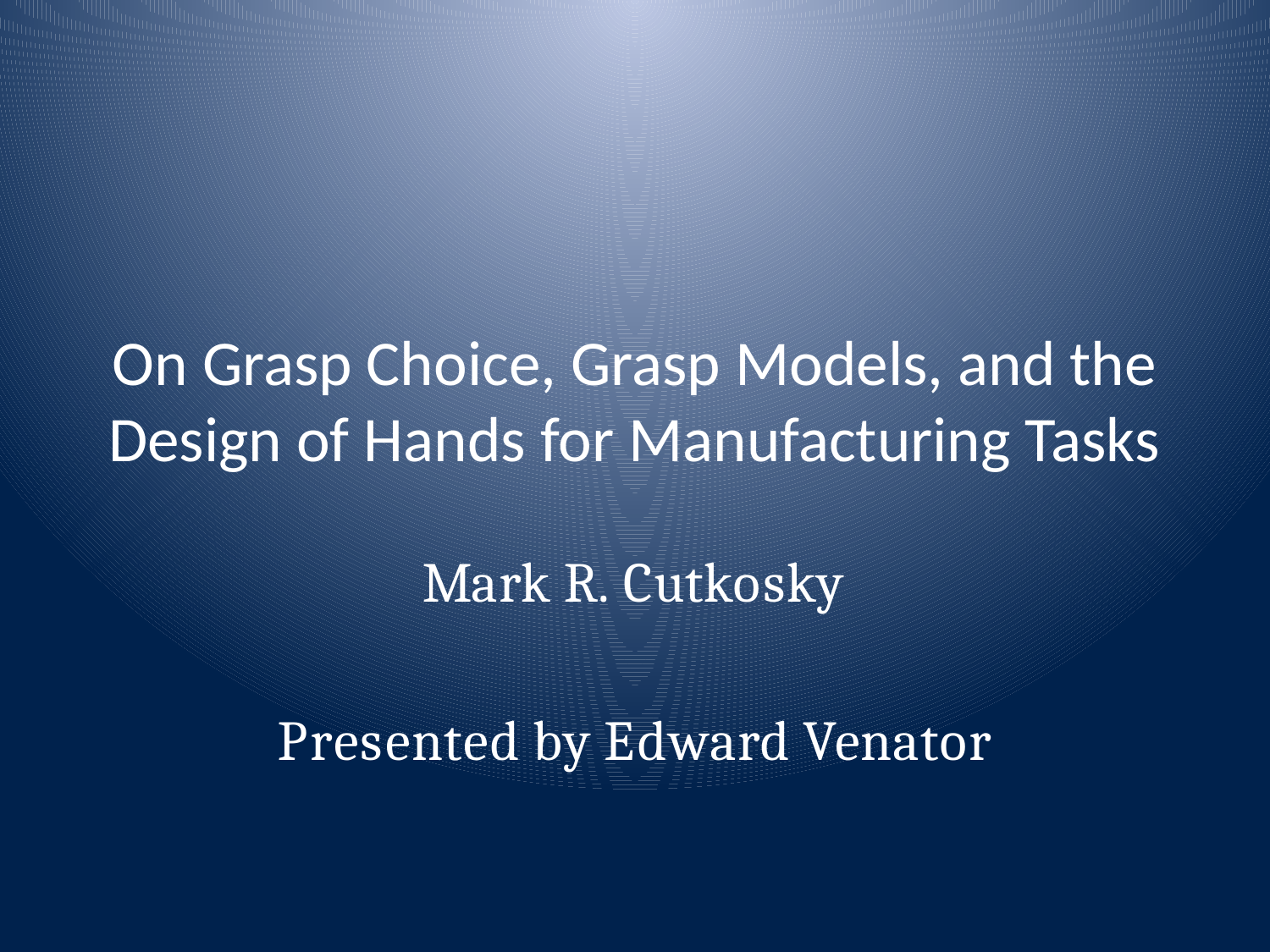

# On Grasp Choice, Grasp Models, and the Design of Hands for Manufacturing Tasks
Mark R. Cutkosky

Presented by Edward Venator